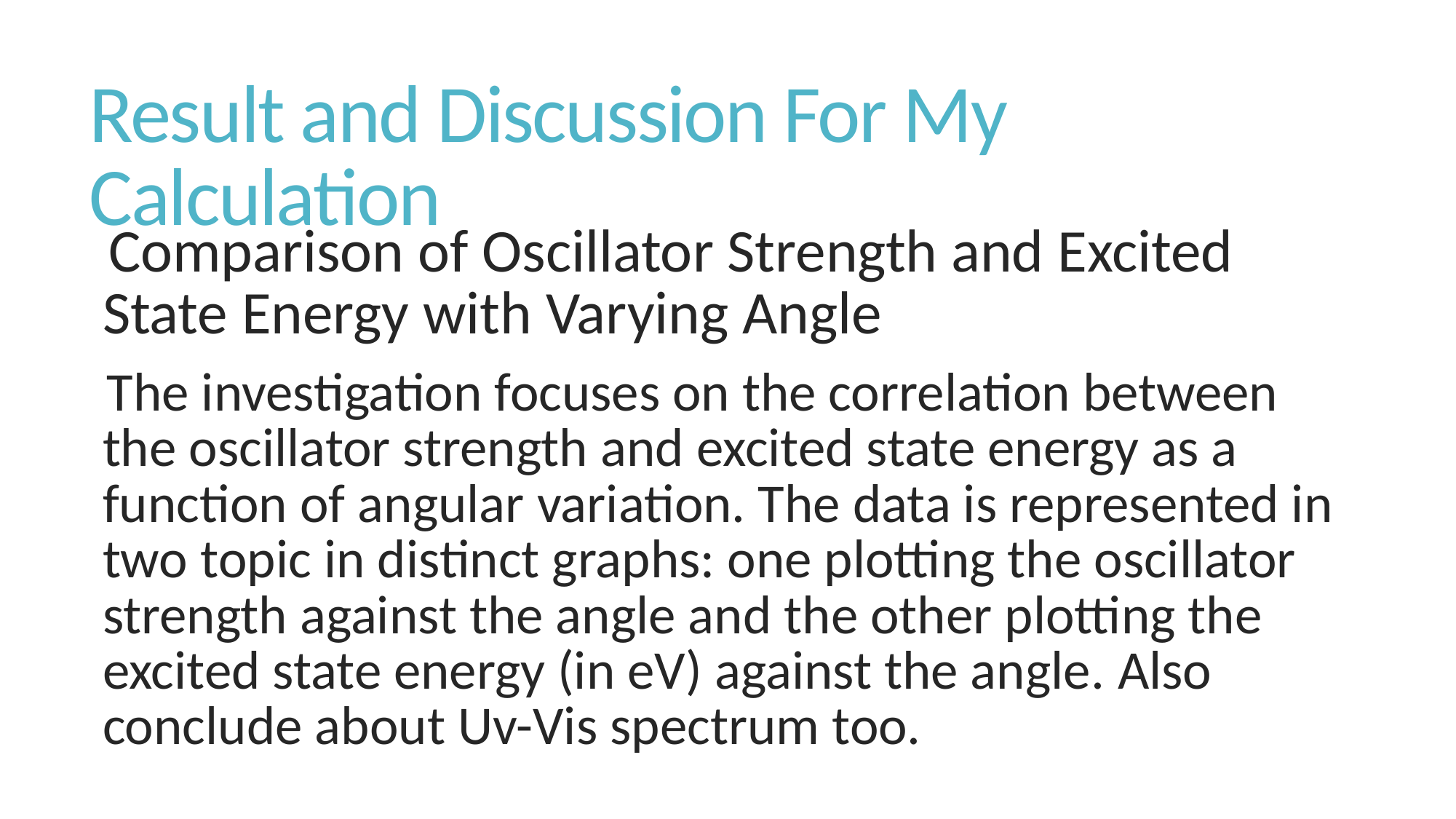

# Result and Discussion For My Calculation
Comparison of Oscillator Strength and Excited State Energy with Varying Angle
The investigation focuses on the correlation between the oscillator strength and excited state energy as a function of angular variation. The data is represented in two topic in distinct graphs: one plotting the oscillator strength against the angle and the other plotting the excited state energy (in eV) against the angle. Also conclude about Uv-Vis spectrum too.